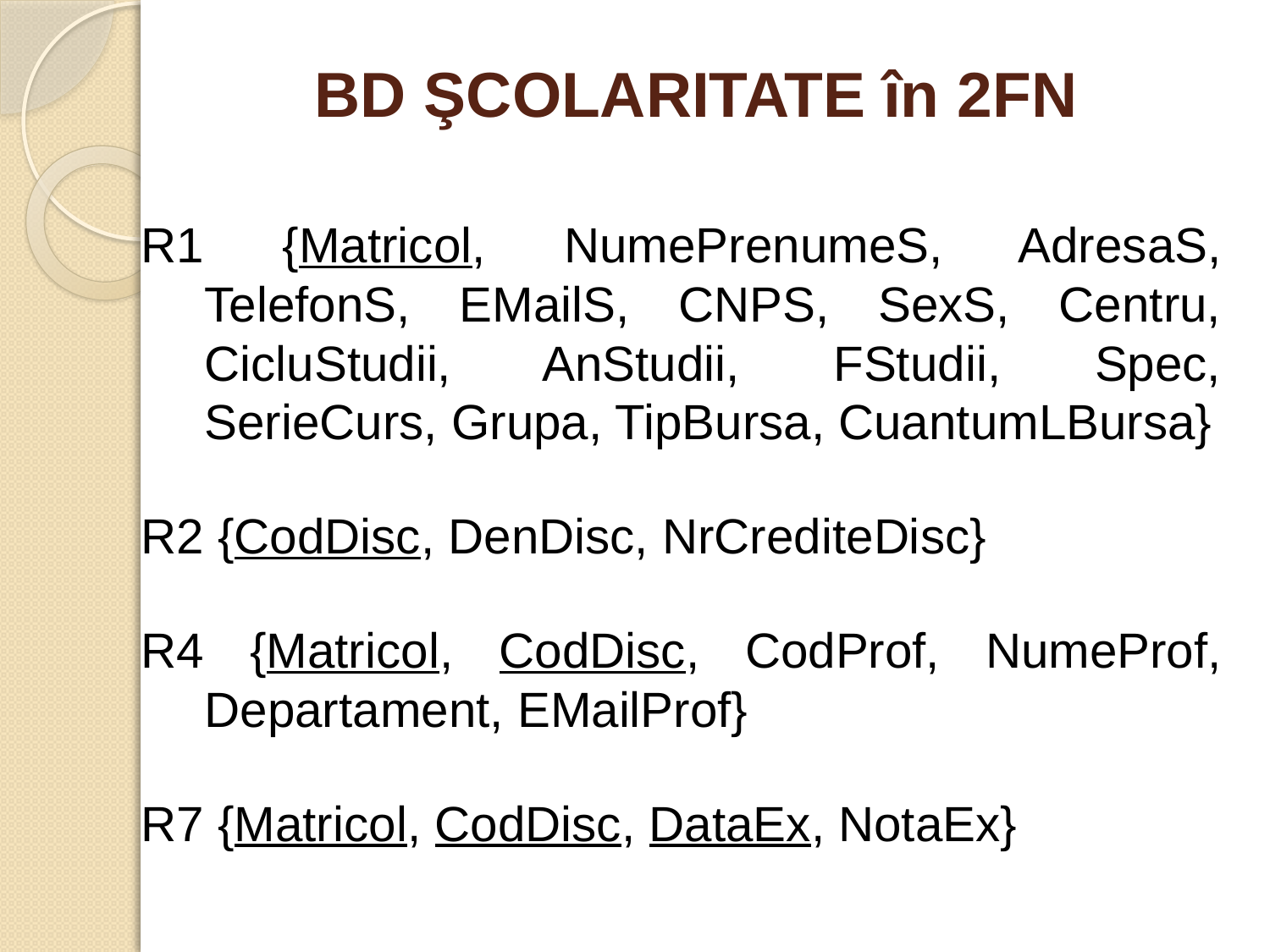

# BD ŞCOLARITATE în 2FN
R1 {Matricol, NumePrenumeS, AdresaS, TelefonS, EMailS, CNPS, SexS, Centru, CicluStudii, AnStudii, FStudii, Spec, SerieCurs, Grupa, TipBursa, CuantumLBursa}

R2 {CodDisc, DenDisc, NrCrediteDisc}

R4 {Matricol, CodDisc, CodProf, NumeProf, Departament, EMailProf}

R7 {Matricol, CodDisc, DataEx, NotaEx}